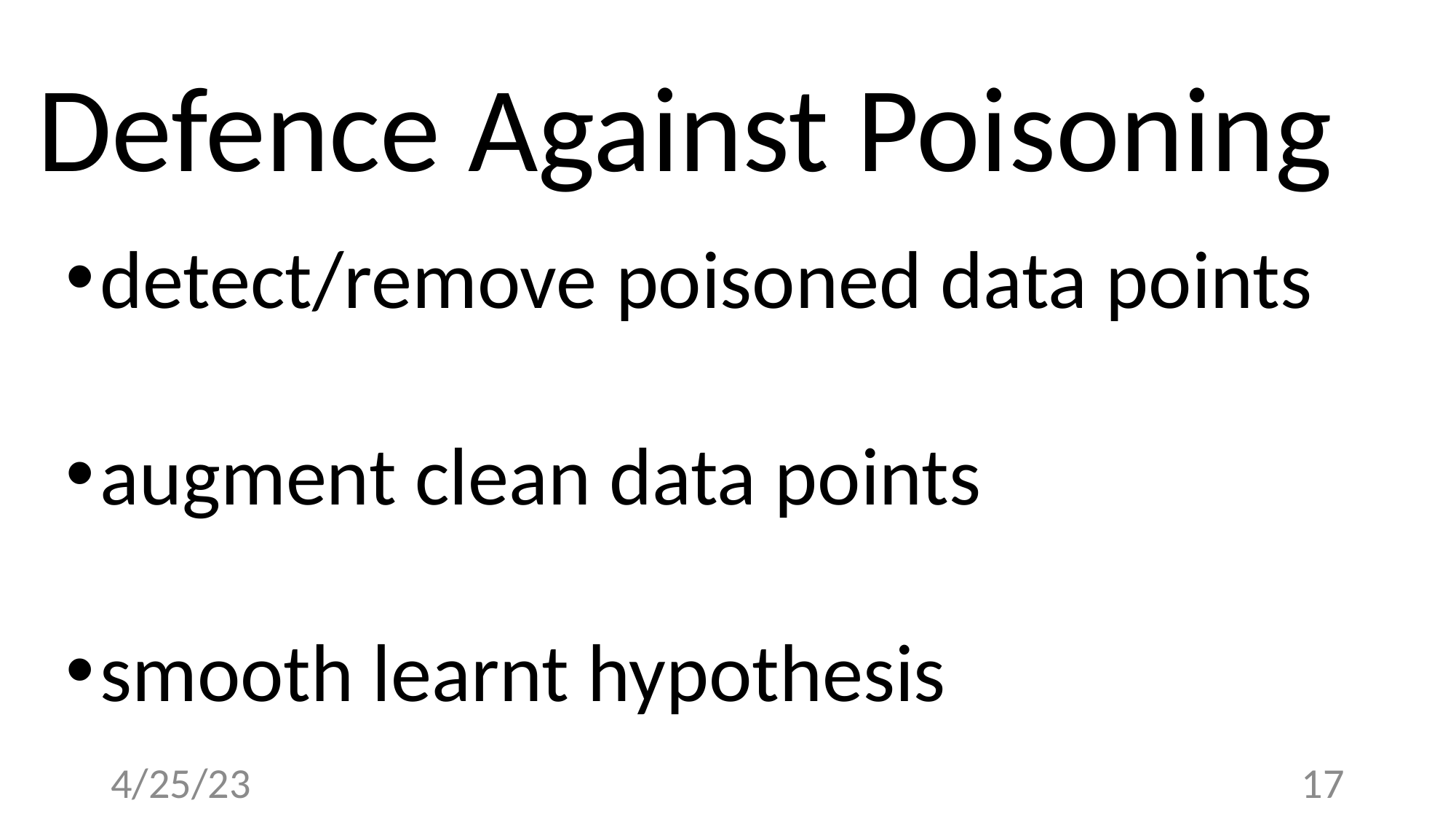

# Defence Against Poisoning
detect/remove poisoned data points

augment clean data points

smooth learnt hypothesis
4/25/23
17